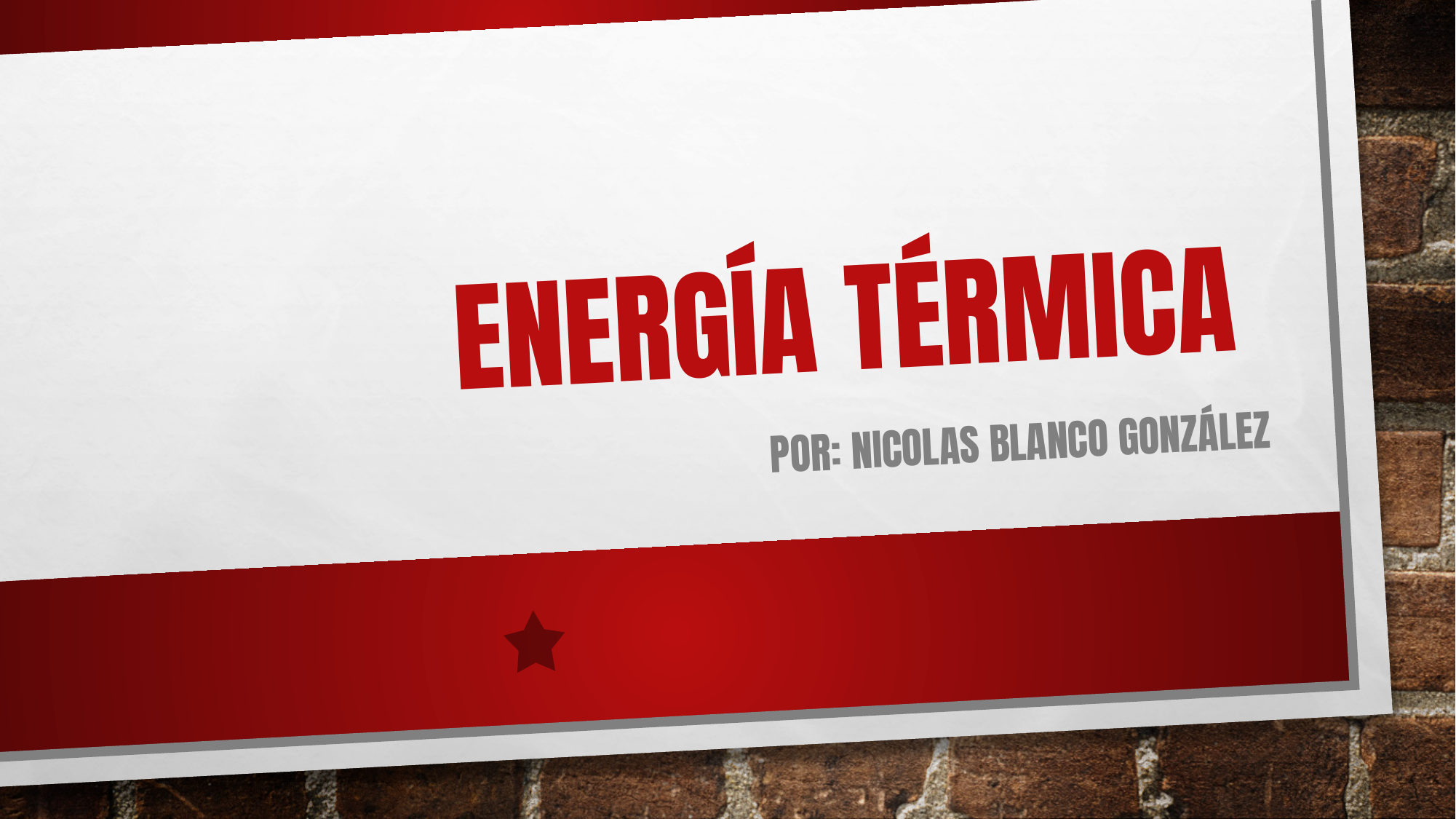

# Energía térmica
Por: Nicolas blanco González